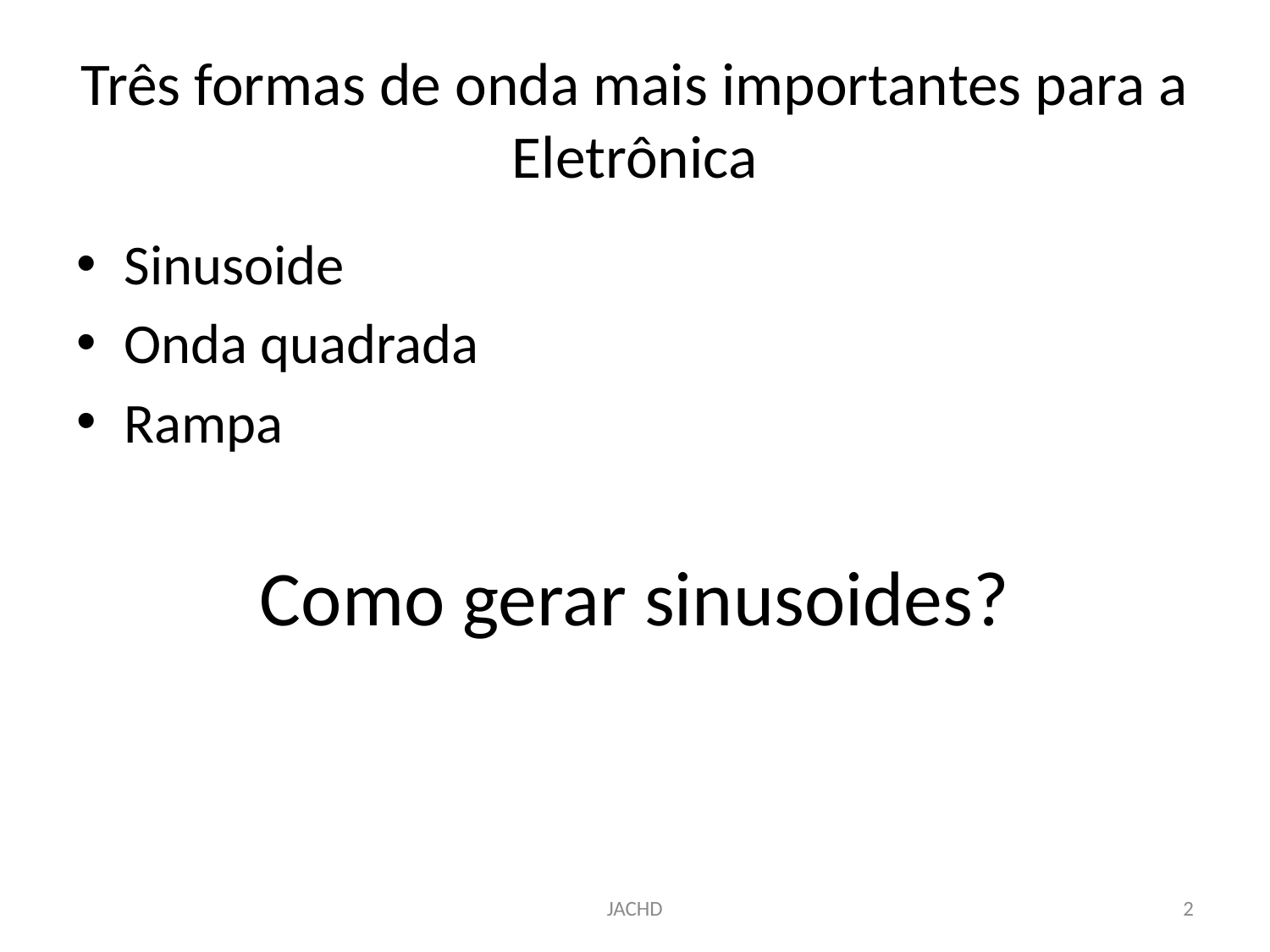

# Três formas de onda mais importantes para a Eletrônica
Sinusoide
Onda quadrada
Rampa

Como gerar sinusoides?
JACHD
2